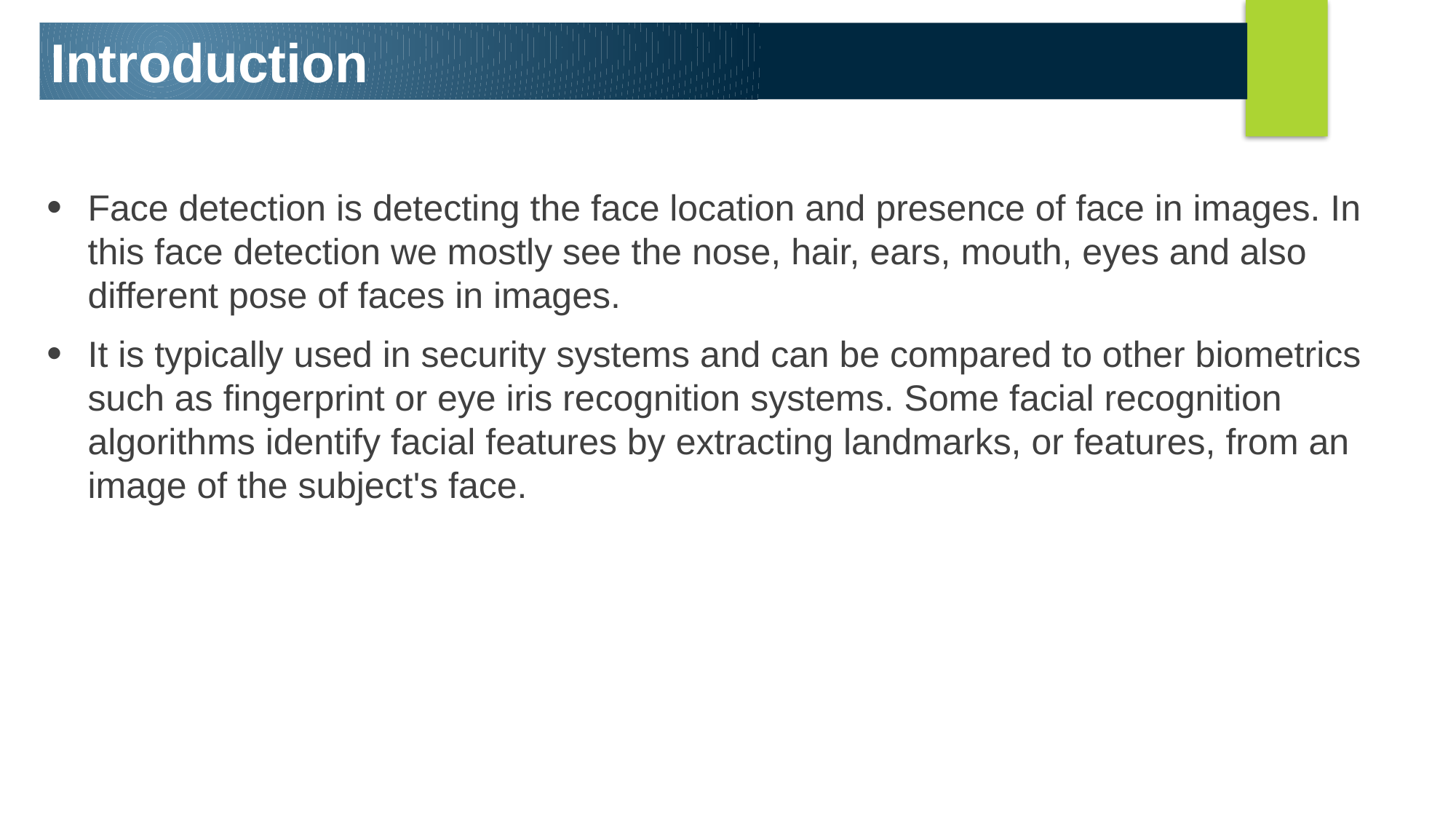

Introduction
Face detection is detecting the face location and presence of face in images. In this face detection we mostly see the nose, hair, ears, mouth, eyes and also different pose of faces in images.
It is typically used in security systems and can be compared to other biometrics such as fingerprint or eye iris recognition systems. Some facial recognition algorithms identify facial features by extracting landmarks, or features, from an image of the subject's face.